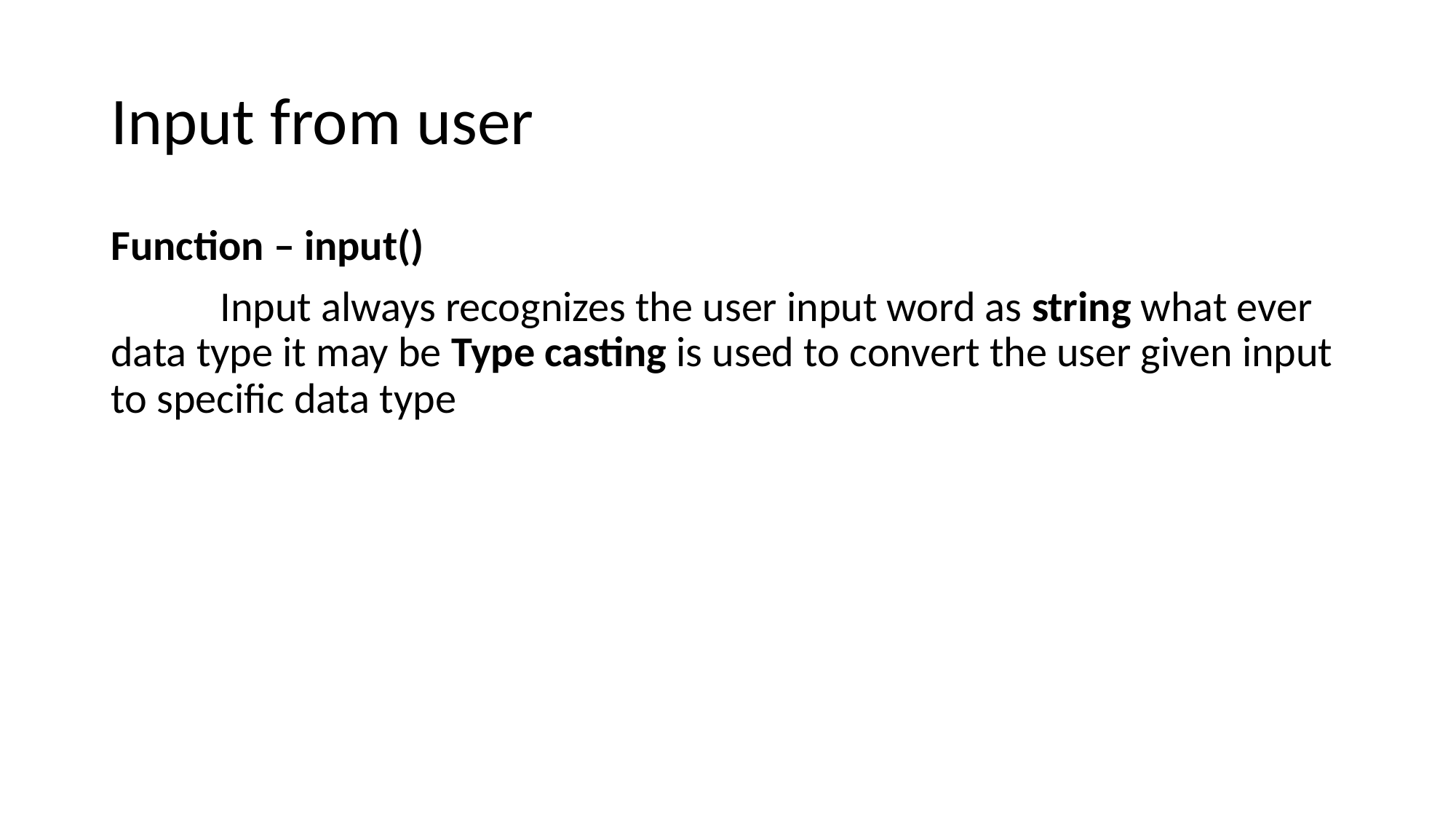

# Input from user
Function – input()
	Input always recognizes the user input word as string what ever data type it may be Type casting is used to convert the user given input to specific data type